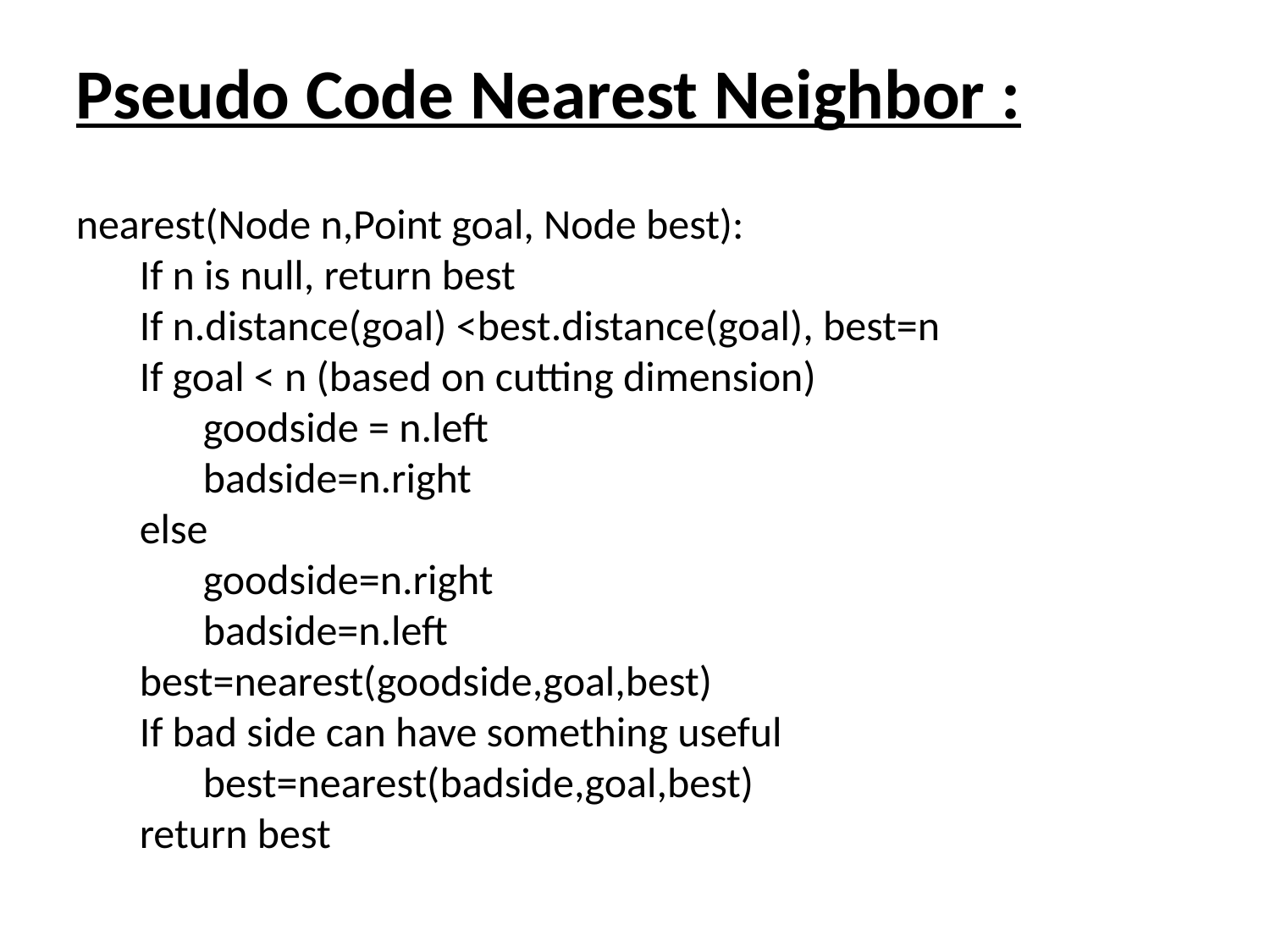

Pseudo Code Nearest Neighbor :
nearest(Node n,Point goal, Node best):
	If n is null, return best
	If n.distance(goal) <best.distance(goal), best=n
	If goal < n (based on cutting dimension)
	goodside = n.left
	badside=n.right
	else
	goodside=n.right
	badside=n.left
	best=nearest(goodside,goal,best)
	If bad side can have something useful
	best=nearest(badside,goal,best)
	return best